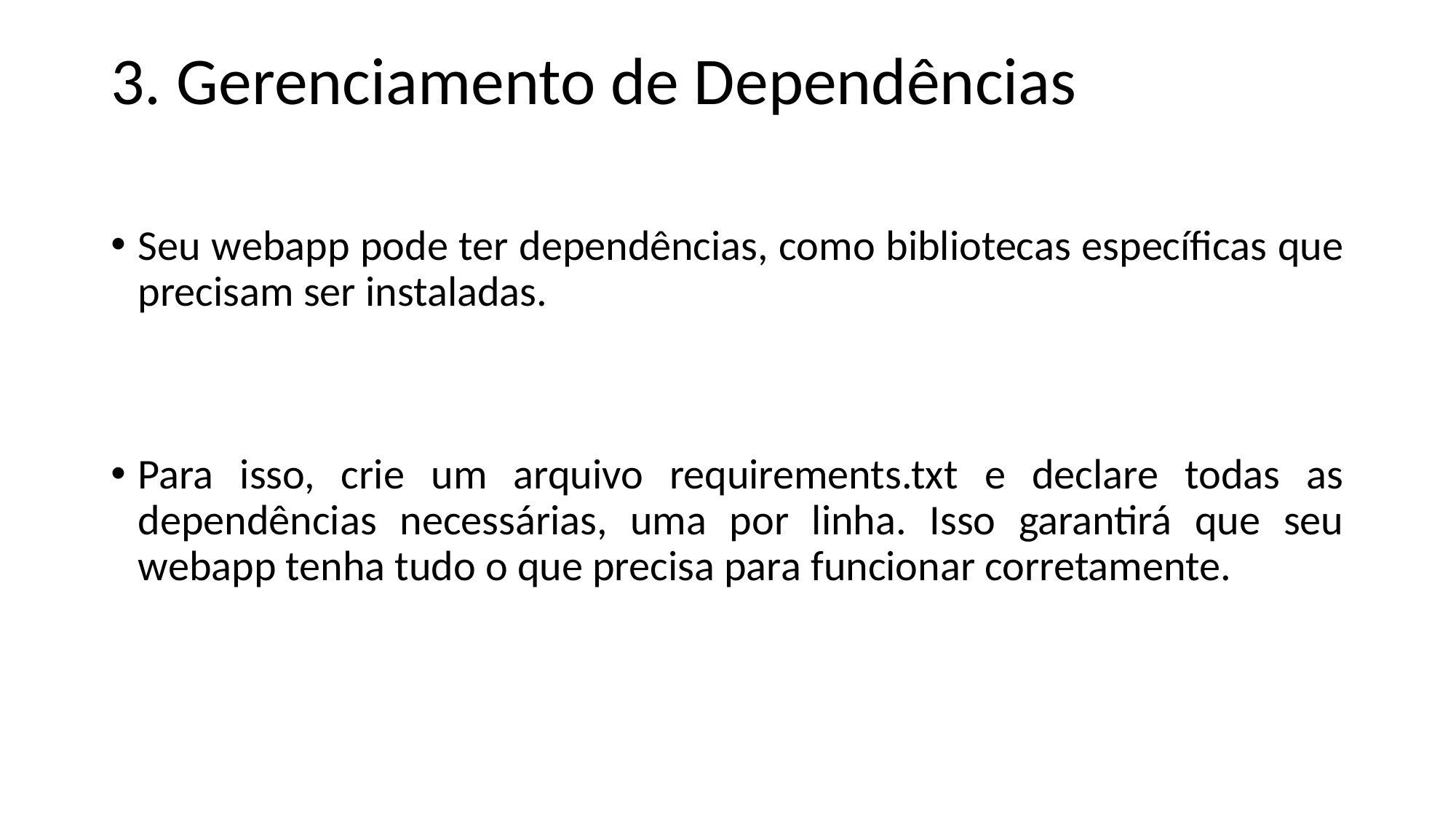

# 3. Gerenciamento de Dependências
Seu webapp pode ter dependências, como bibliotecas específicas que precisam ser instaladas.

Para isso, crie um arquivo requirements.txt e declare todas as dependências necessárias, uma por linha. Isso garantirá que seu webapp tenha tudo o que precisa para funcionar corretamente.